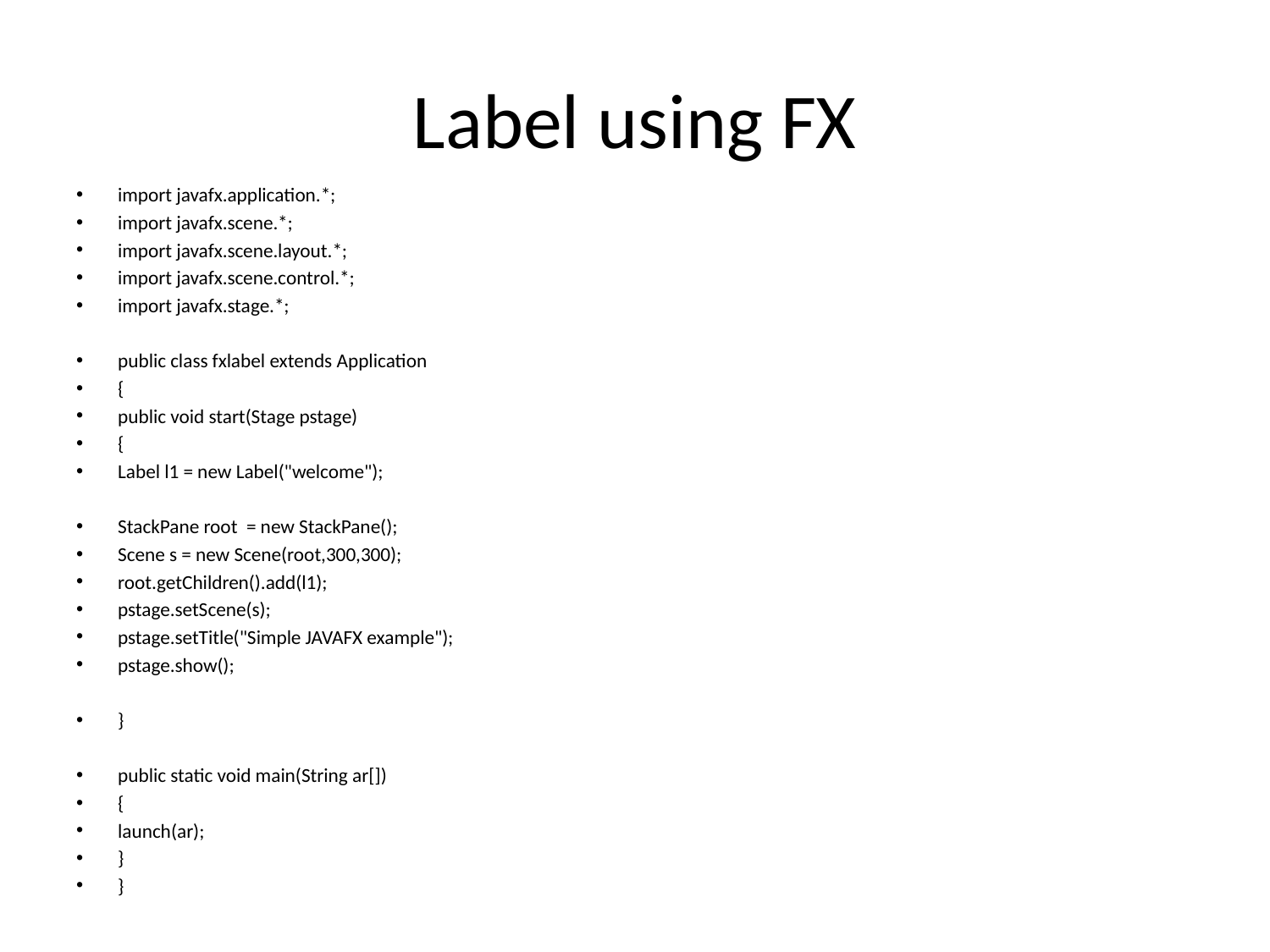

# Label using FX
import javafx.application.*;
import javafx.scene.*;
import javafx.scene.layout.*;
import javafx.scene.control.*;
import javafx.stage.*;

public class fxlabel extends Application
{
public void start(Stage pstage)
{
Label l1 = new Label("welcome");

StackPane root  = new StackPane();
Scene s = new Scene(root,300,300);
root.getChildren().add(l1);
pstage.setScene(s);
pstage.setTitle("Simple JAVAFX example");
pstage.show();

}

public static void main(String ar[])
{
launch(ar);
}
}